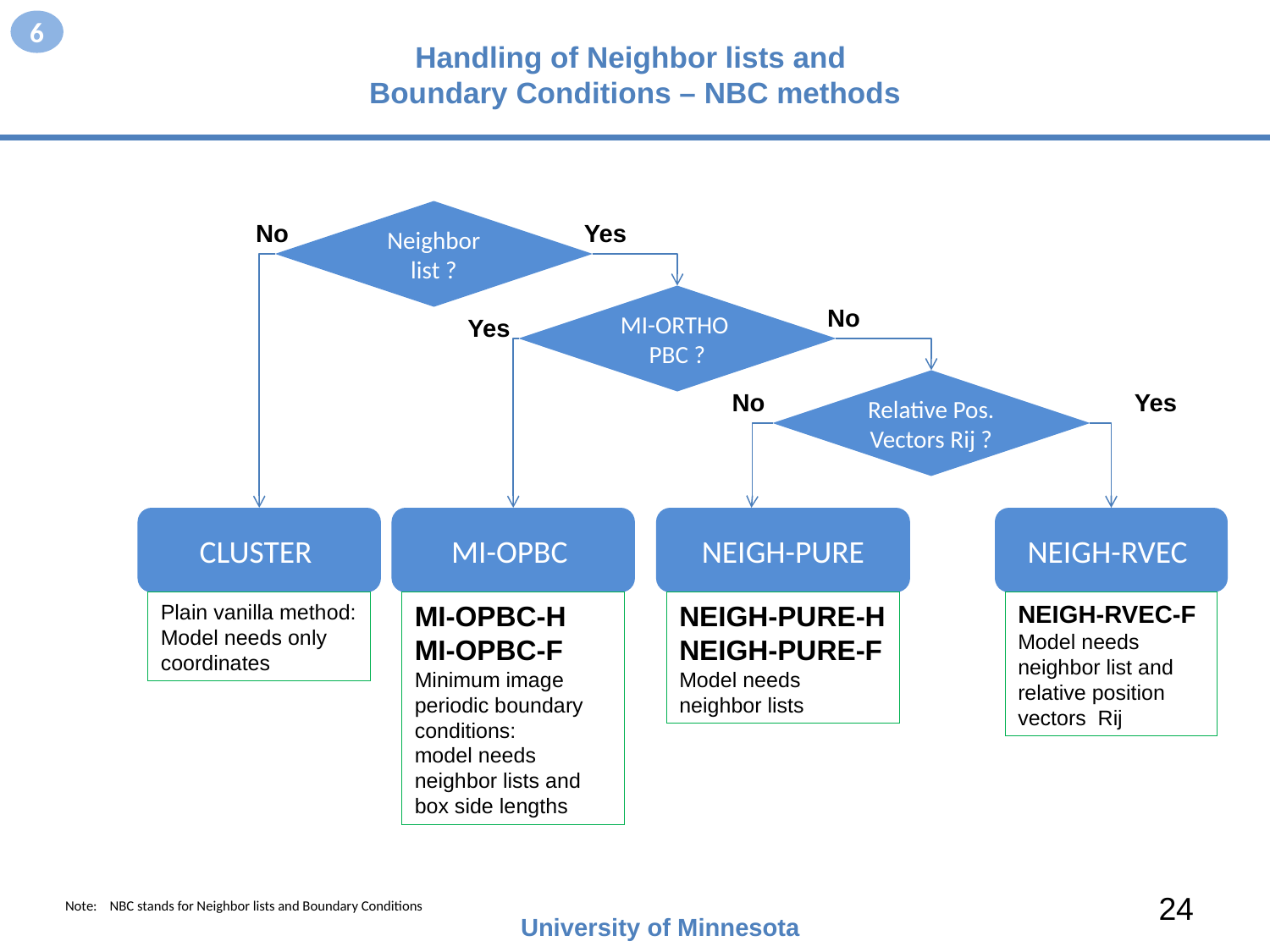

6
# Handling of Neighbor lists and Boundary Conditions – NBC methods
Neighbor list ?
No
Yes
MI-ORTHO
PBC ?
No
Yes
Relative Pos. Vectors Rij ?
No
Yes
CLUSTER
MI-OPBC
NEIGH-PURE
NEIGH-RVEC
Plain vanilla method:
Model needs only coordinates
MI-OPBC-H
MI-OPBC-F
Minimum image periodic boundary conditions:
model needs neighbor lists and box side lengths
NEIGH-PURE-H
NEIGH-PURE-F
Model needs neighbor lists
NEIGH-RVEC-F
Model needs neighbor list and relative position vectors  Rij
24
Note:    NBC stands for Neighbor lists and Boundary Conditions
University of Minnesota